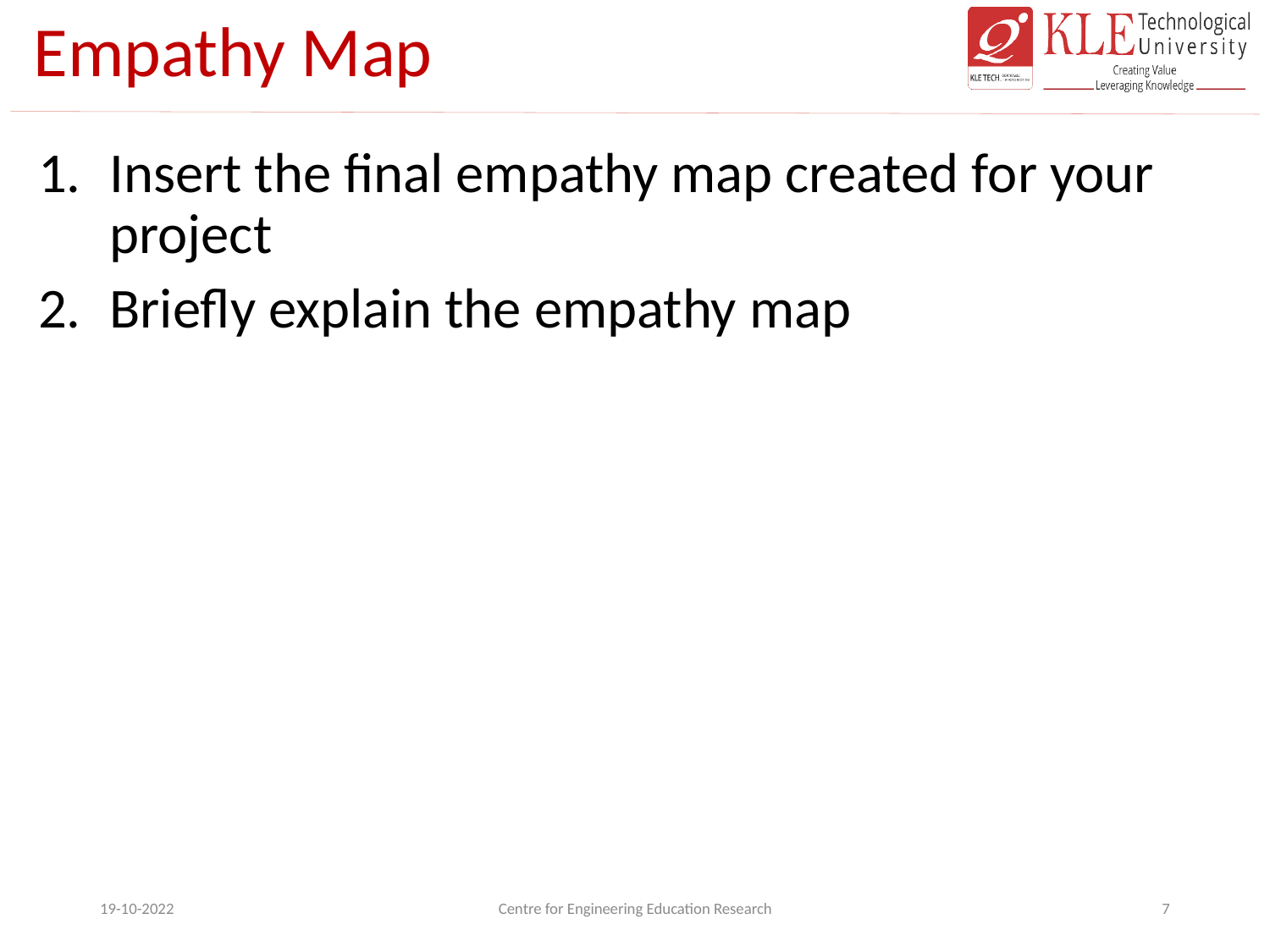

# Empathy Map
Insert the final empathy map created for your project
Briefly explain the empathy map
19-10-2022
Centre for Engineering Education Research
7